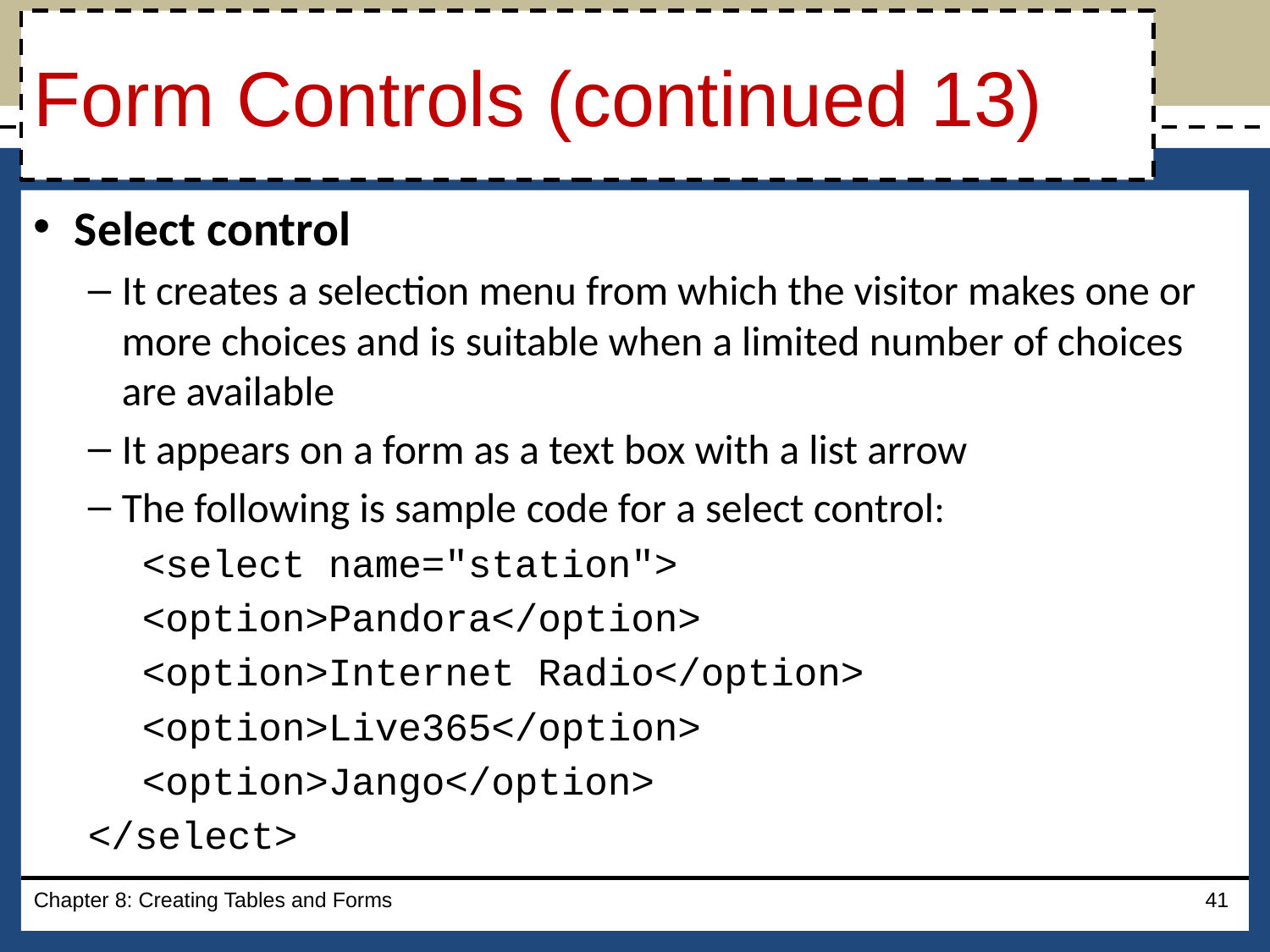

# Form Controls (continued 13)
Select control
It creates a selection menu from which the visitor makes one or more choices and is suitable when a limited number of choices are available
It appears on a form as a text box with a list arrow
The following is sample code for a select control:
<select name="station">
	<option>Pandora</option>
	<option>Internet Radio</option>
	<option>Live365</option>
	<option>Jango</option>
	</select>
Chapter 8: Creating Tables and Forms

41